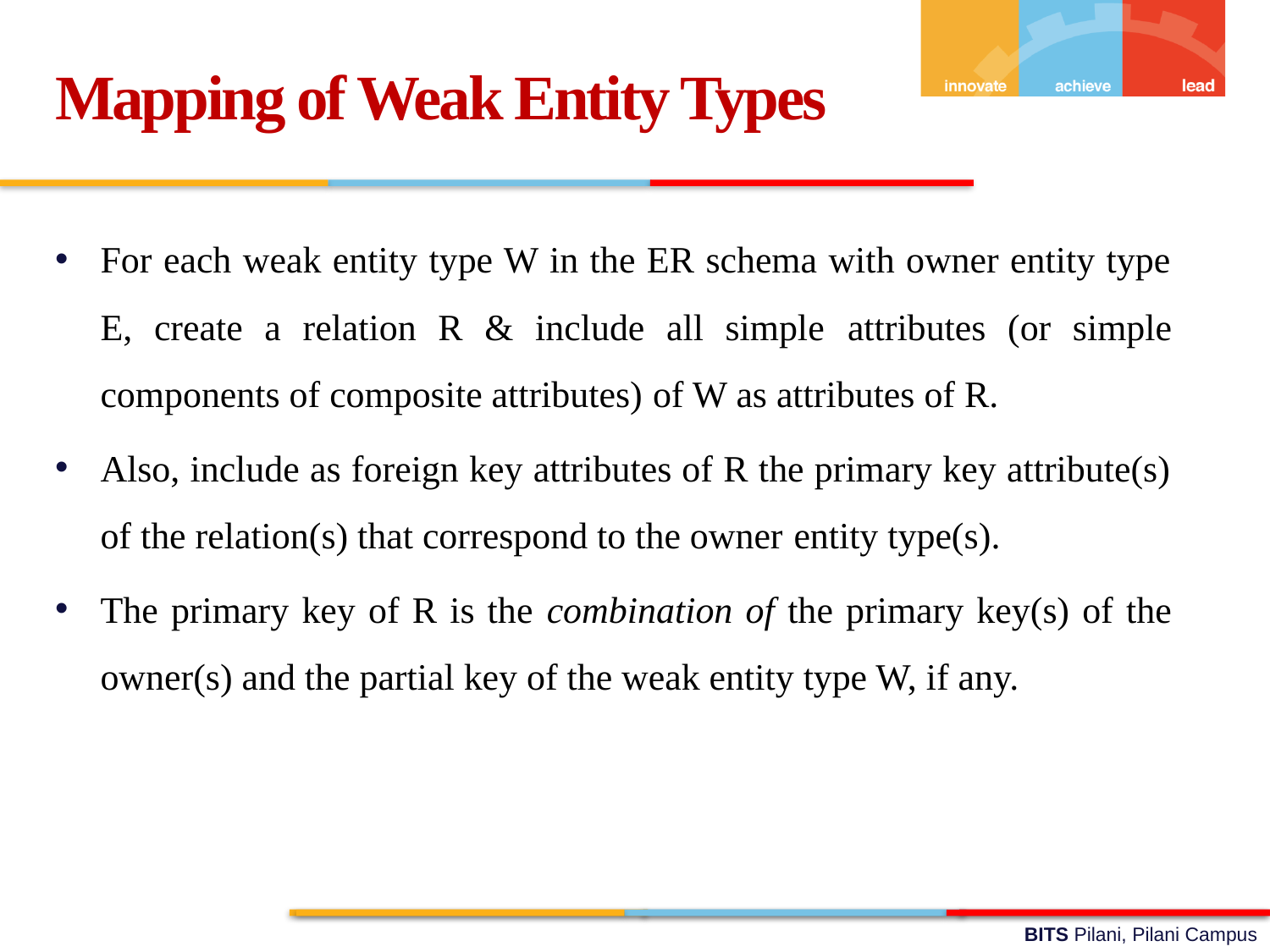

Mapping of Weak Entity Types
For each weak entity type W in the ER schema with owner entity type E, create a relation R & include all simple attributes (or simple components of composite attributes) of W as attributes of R.
Also, include as foreign key attributes of R the primary key attribute(s) of the relation(s) that correspond to the owner entity type(s).
The primary key of R is the combination of the primary key(s) of the owner(s) and the partial key of the weak entity type W, if any.